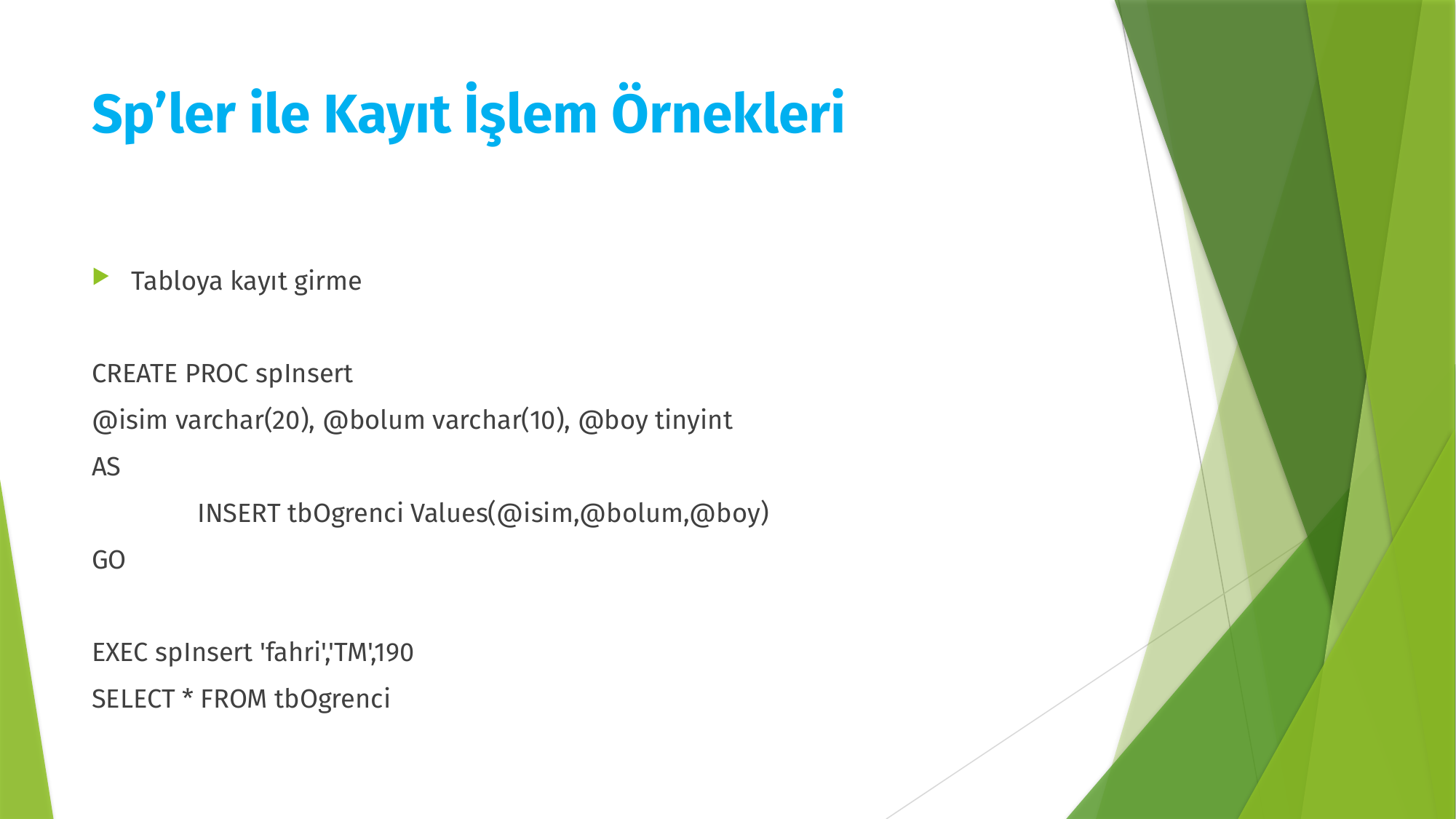

# Sp’ler ile Kayıt İşlem Örnekleri
Tabloya kayıt girme

CREATE PROC spInsert
@isim varchar(20), @bolum varchar(10), @boy tinyint
AS
	INSERT tbOgrenci Values(@isim,@bolum,@boy)
GO

EXEC spInsert 'fahri','TM',190
SELECT * FROM tbOgrenci